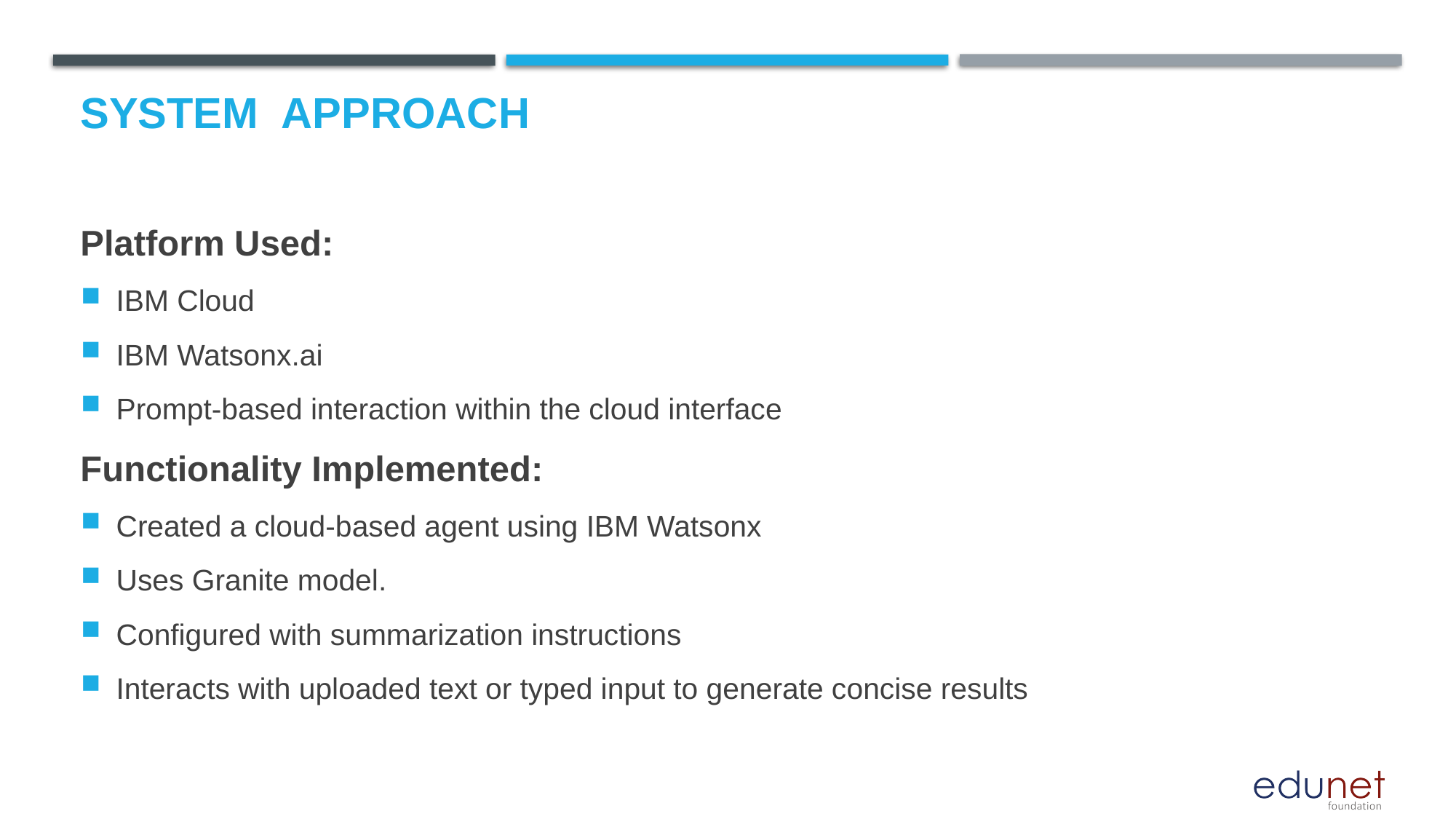

# System  Approach
Platform Used:
IBM Cloud
IBM Watsonx.ai
Prompt-based interaction within the cloud interface
Functionality Implemented:
Created a cloud-based agent using IBM Watsonx
Uses Granite model.
Configured with summarization instructions
Interacts with uploaded text or typed input to generate concise results